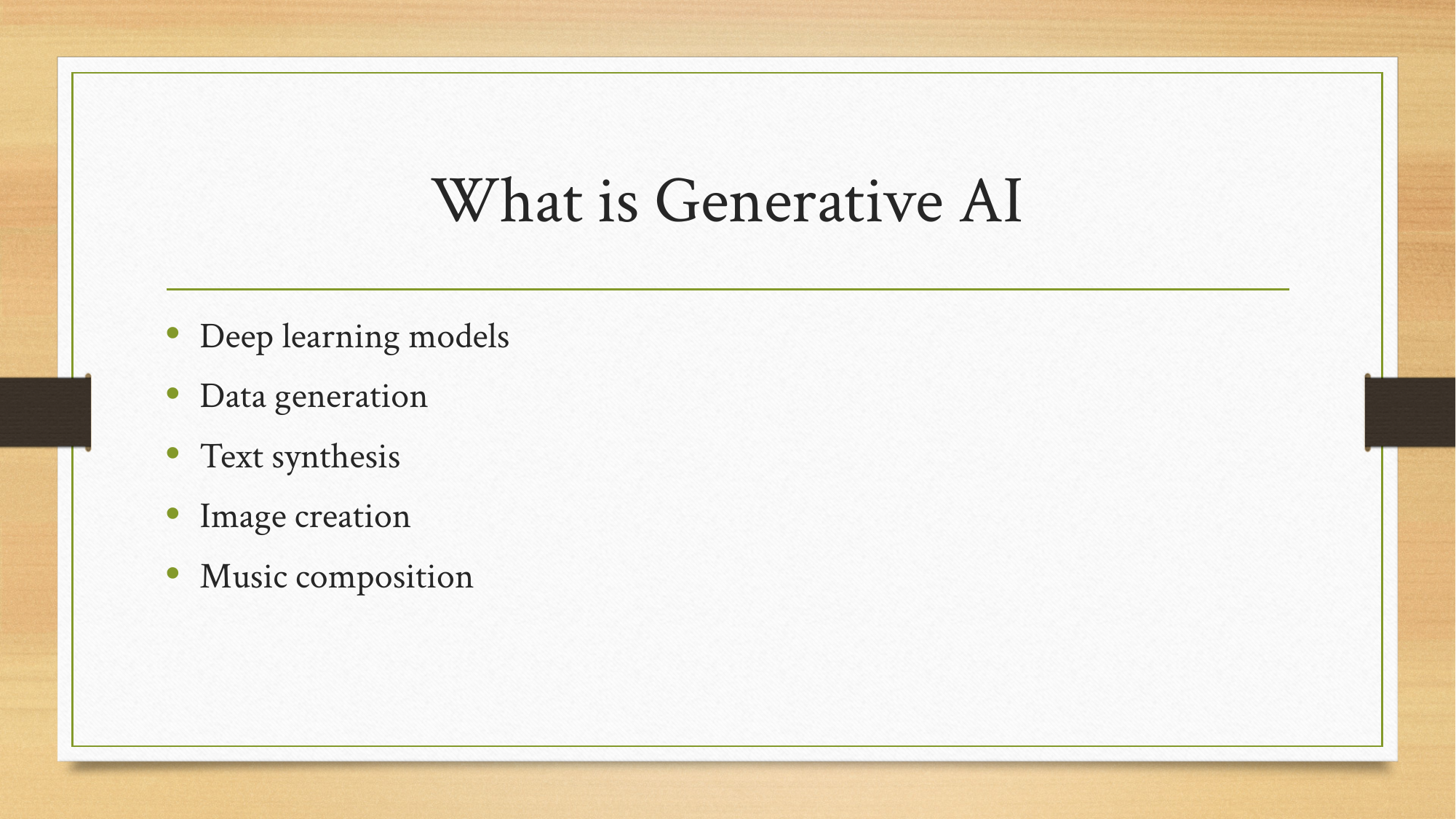

# What is Generative AI
Deep learning models
Data generation
Text synthesis
Image creation
Music composition